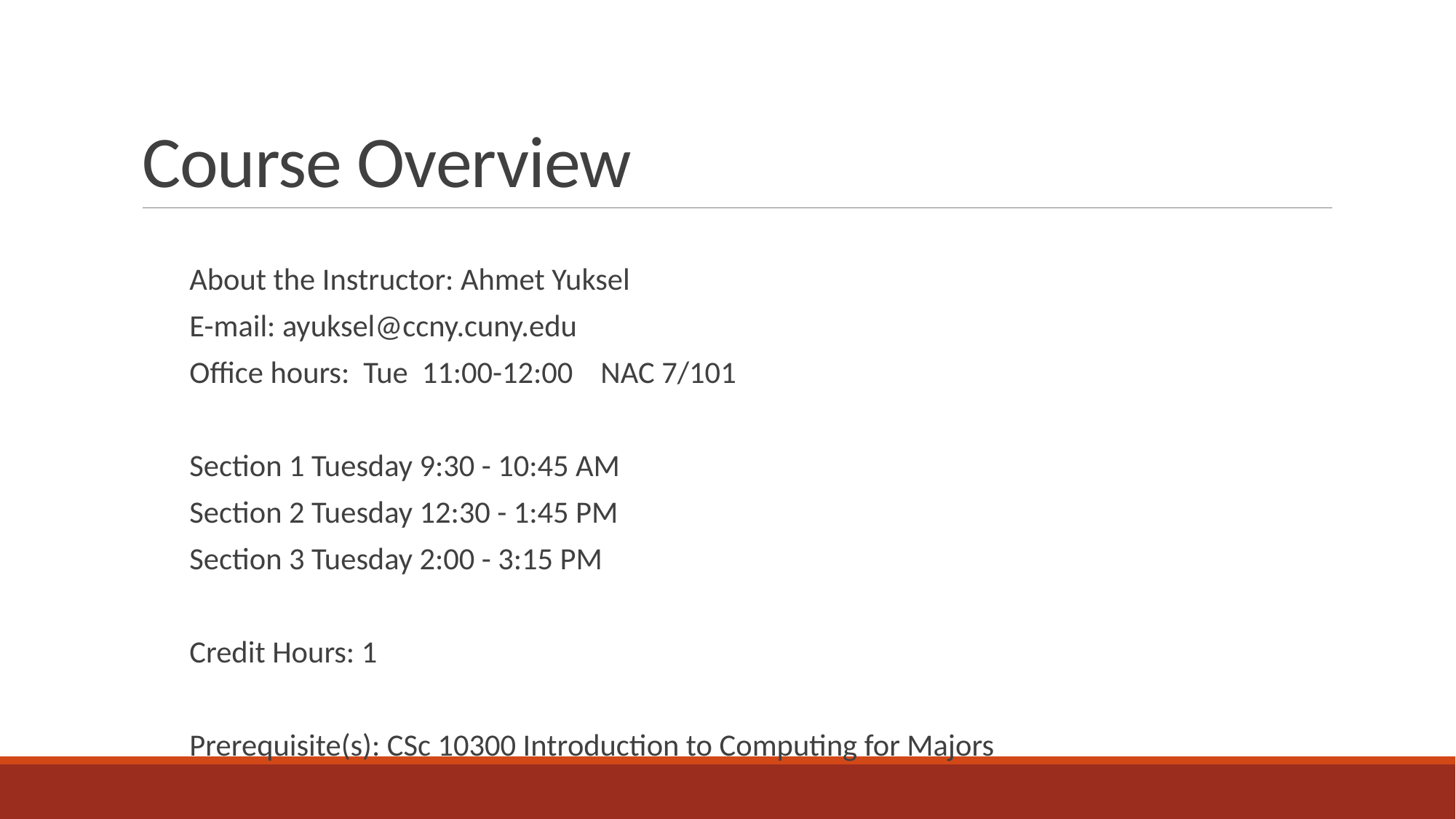

# Course Overview

About the Instructor: Ahmet Yuksel
E-mail: ayuksel@ccny.cuny.edu
Office hours:  Tue  11:00-12:00    NAC 7/101

Section 1 Tuesday 9:30 - 10:45 AM
Section 2 Tuesday 12:30 - 1:45 PM
Section 3 Tuesday 2:00 - 3:15 PM

Credit Hours: 1

Prerequisite(s): CSc 10300 Introduction to Computing for Majors